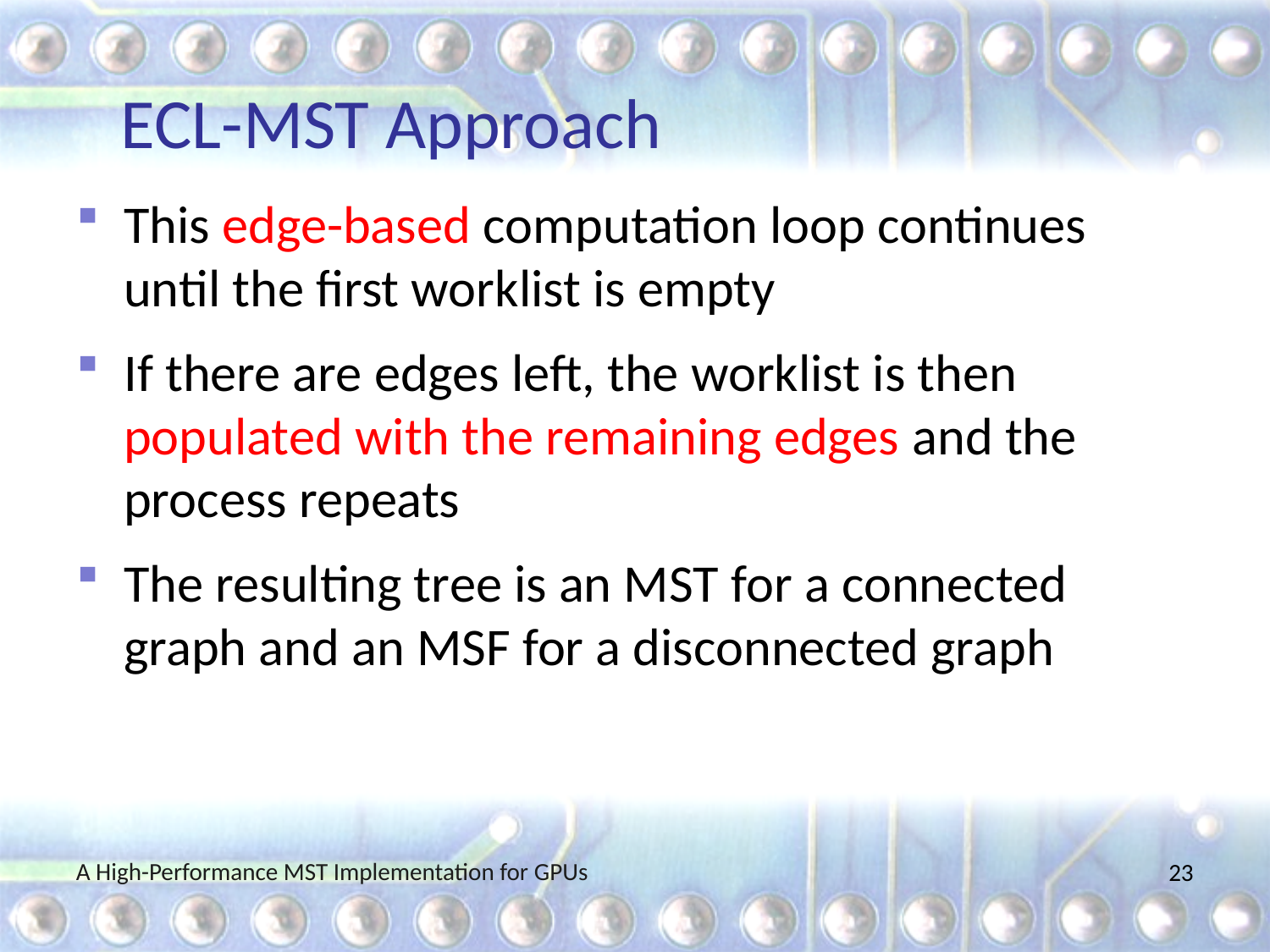

# ECL-MST Approach
This edge-based computation loop continues until the first worklist is empty
If there are edges left, the worklist is then populated with the remaining edges and the process repeats
The resulting tree is an MST for a connected graph and an MSF for a disconnected graph
A High-Performance MST Implementation for GPUs
23